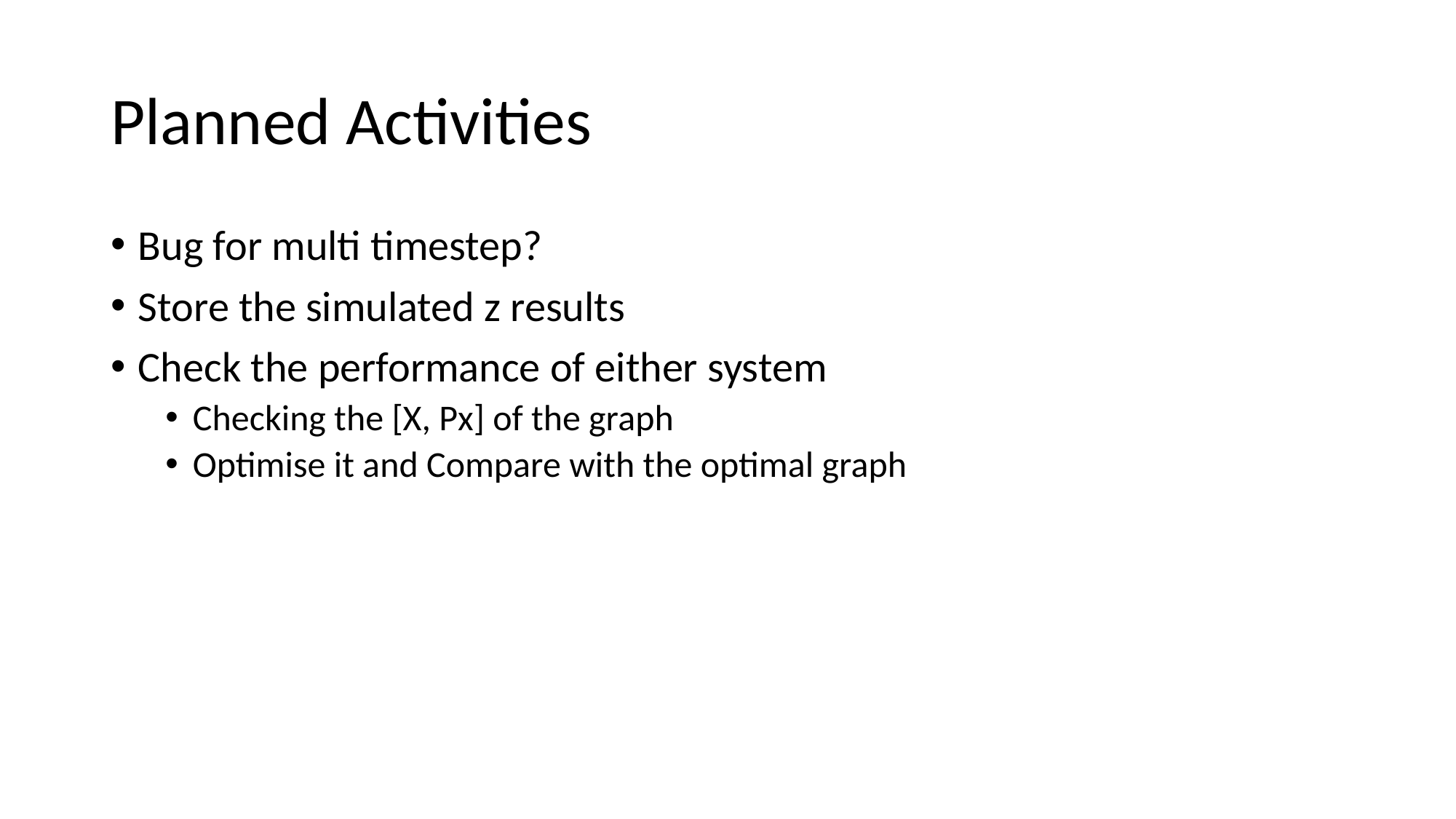

# Planned Activities
Bug for multi timestep?
Store the simulated z results
Check the performance of either system
Checking the [X, Px] of the graph
Optimise it and Compare with the optimal graph